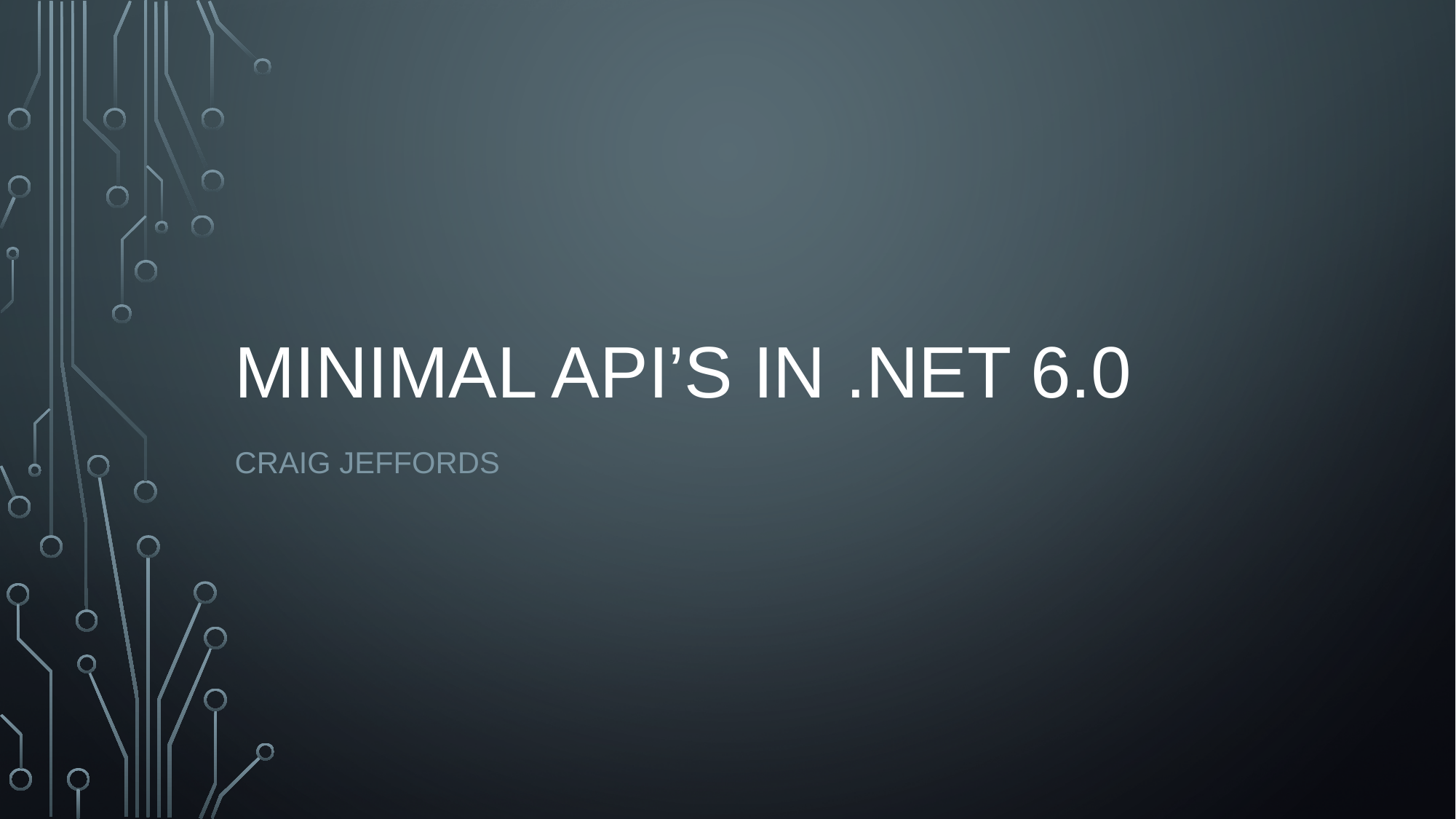

# Minimal API’s in .Net 6.0
Craig Jeffords